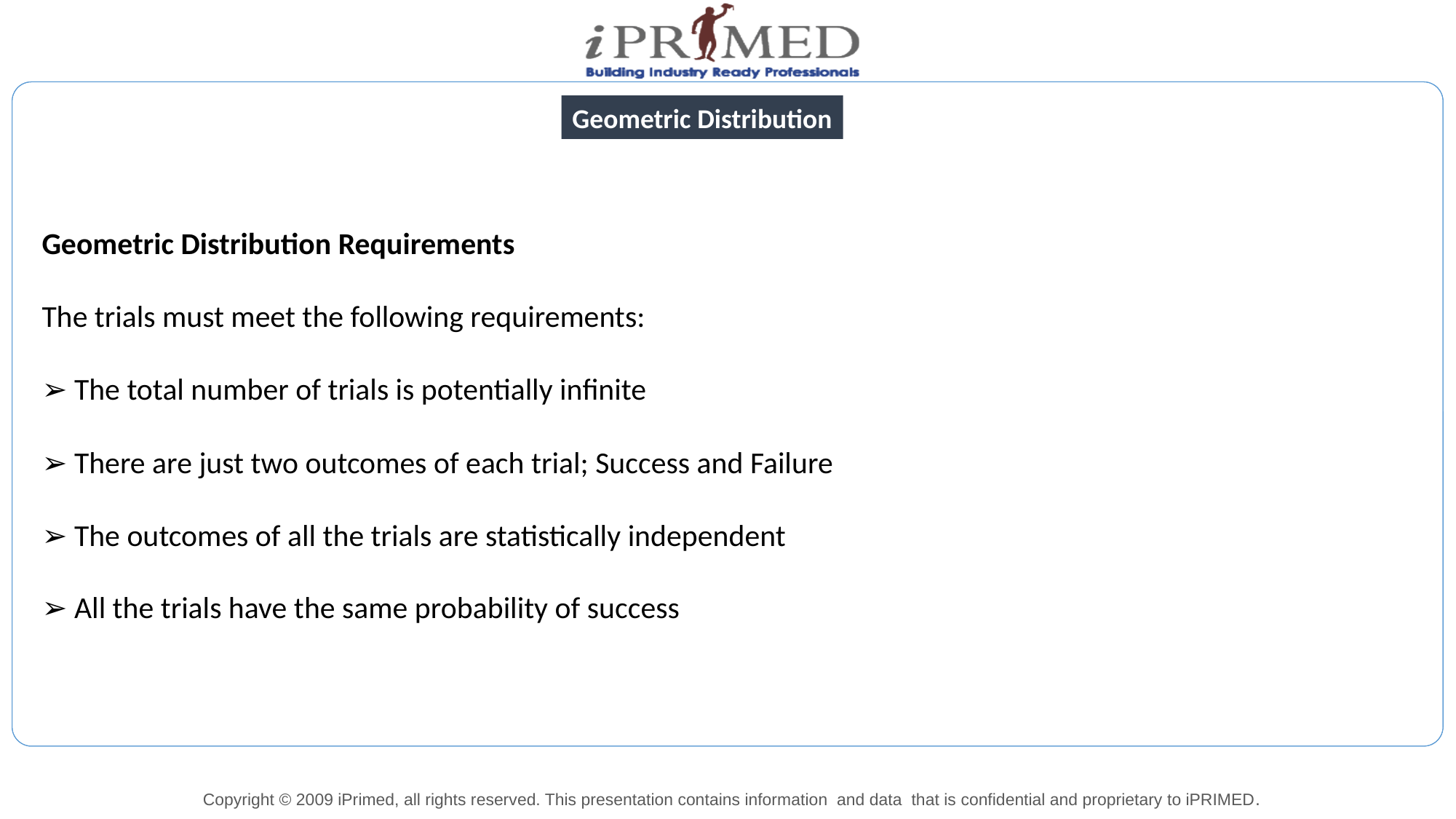

Geometric Distribution
Geometric Distribution Requirements

The trials must meet the following requirements:

➢ The total number of trials is potentially infinite

➢ There are just two outcomes of each trial; Success and Failure

➢ The outcomes of all the trials are statistically independent

➢ All the trials have the same probability of success